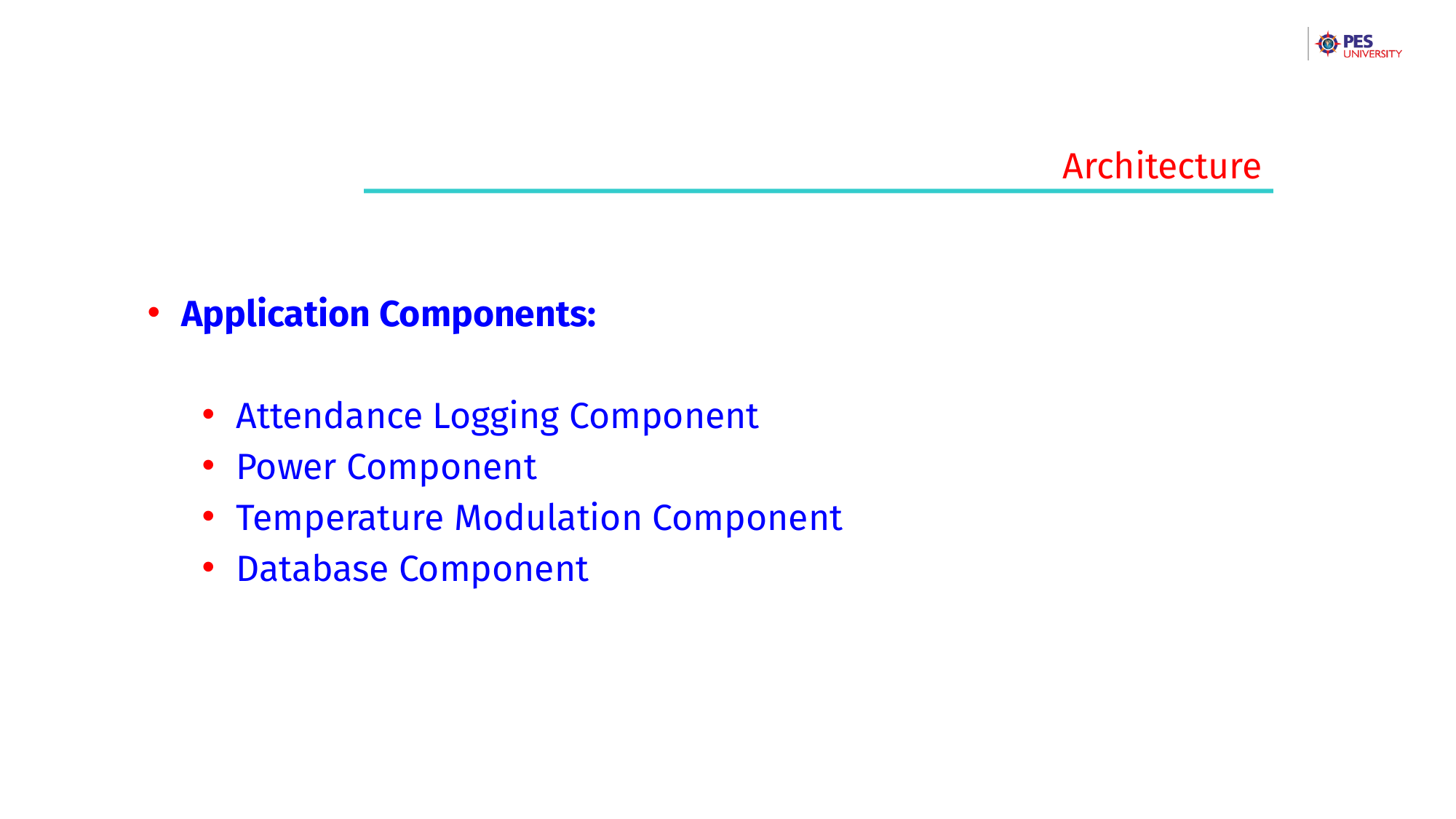

Architecture

Application Components:

Attendance Logging Component
Power Component
Temperature Modulation Component
Database Component